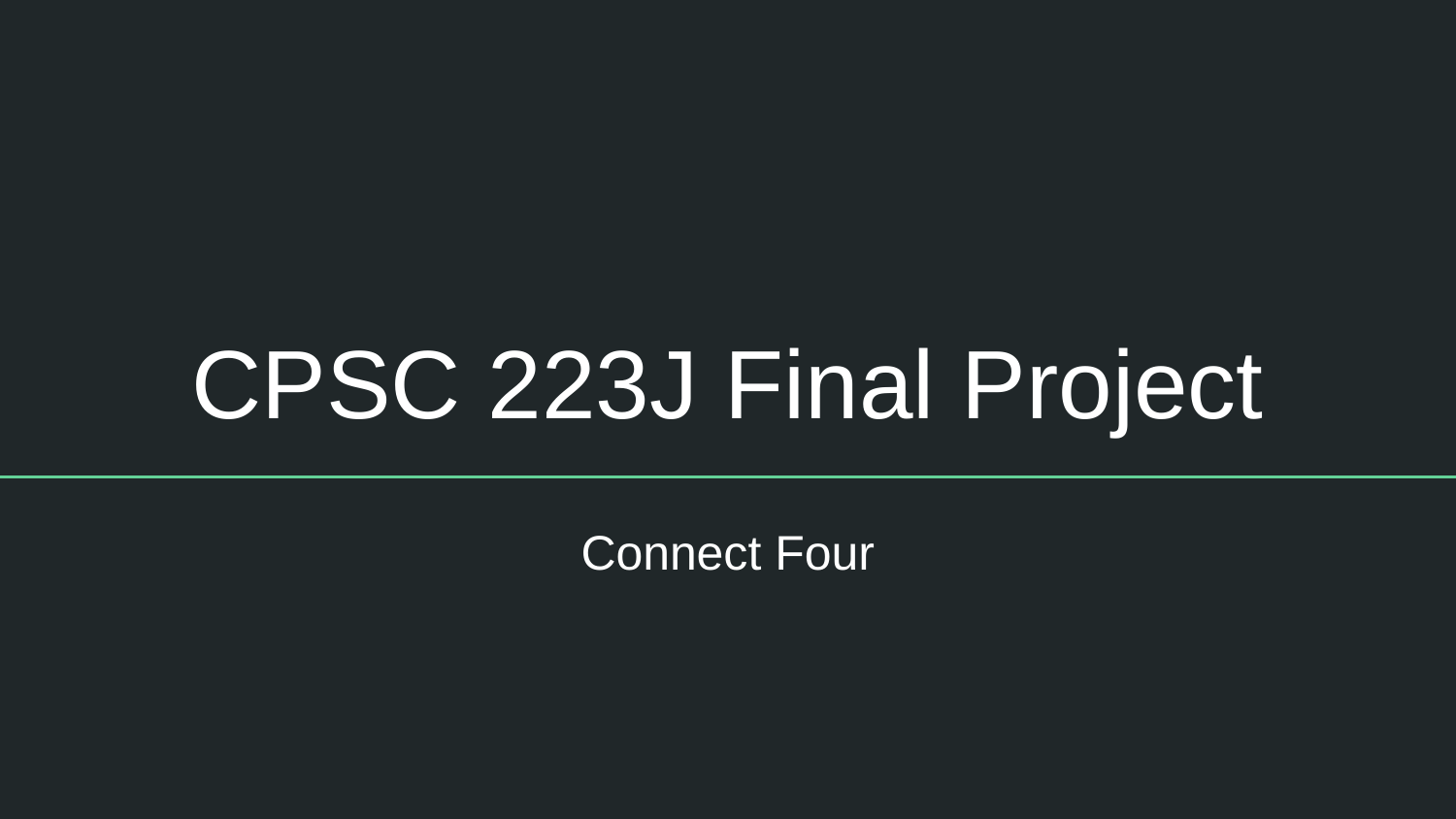

# CPSC 223J Final Project
Connect Four